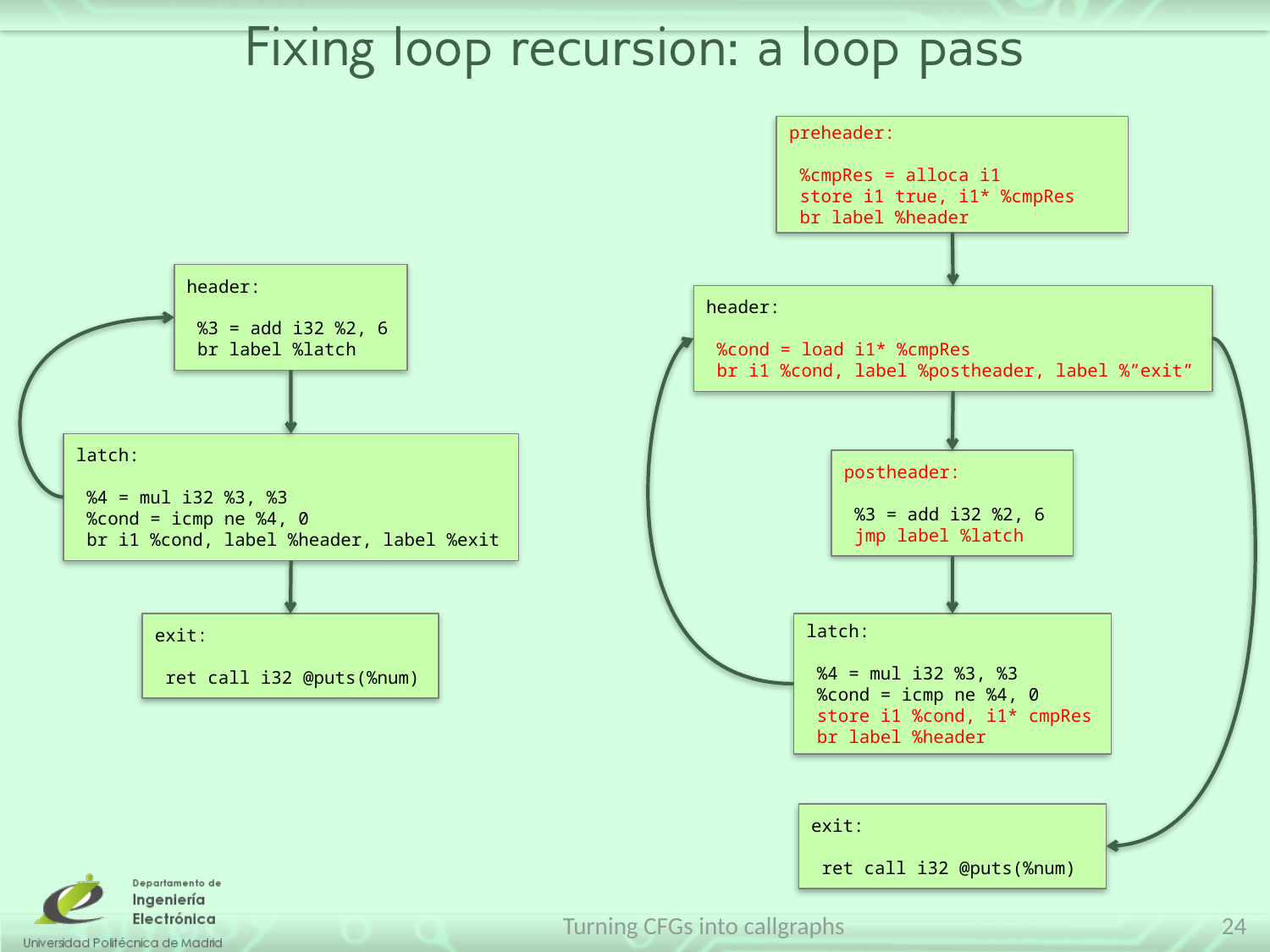

# Fixing loop recursion: a loop pass
preheader:

 %cmpRes = alloca i1
 store i1 true, i1* %cmpRes
 br label %header
header:

 %3 = add i32 %2, 6
 br label %latch
header:

 %cond = load i1* %cmpRes
 br i1 %cond, label %postheader, label %”exit”
latch:

 %4 = mul i32 %3, %3
 %cond = icmp ne %4, 0
 br i1 %cond, label %header, label %exit
postheader:

 %3 = add i32 %2, 6
 jmp label %latch
exit:

 ret call i32 @puts(%num)
latch:

 %4 = mul i32 %3, %3
 %cond = icmp ne %4, 0
 store i1 %cond, i1* cmpRes
 br label %header
exit:

 ret call i32 @puts(%num)
Turning CFGs into callgraphs
24